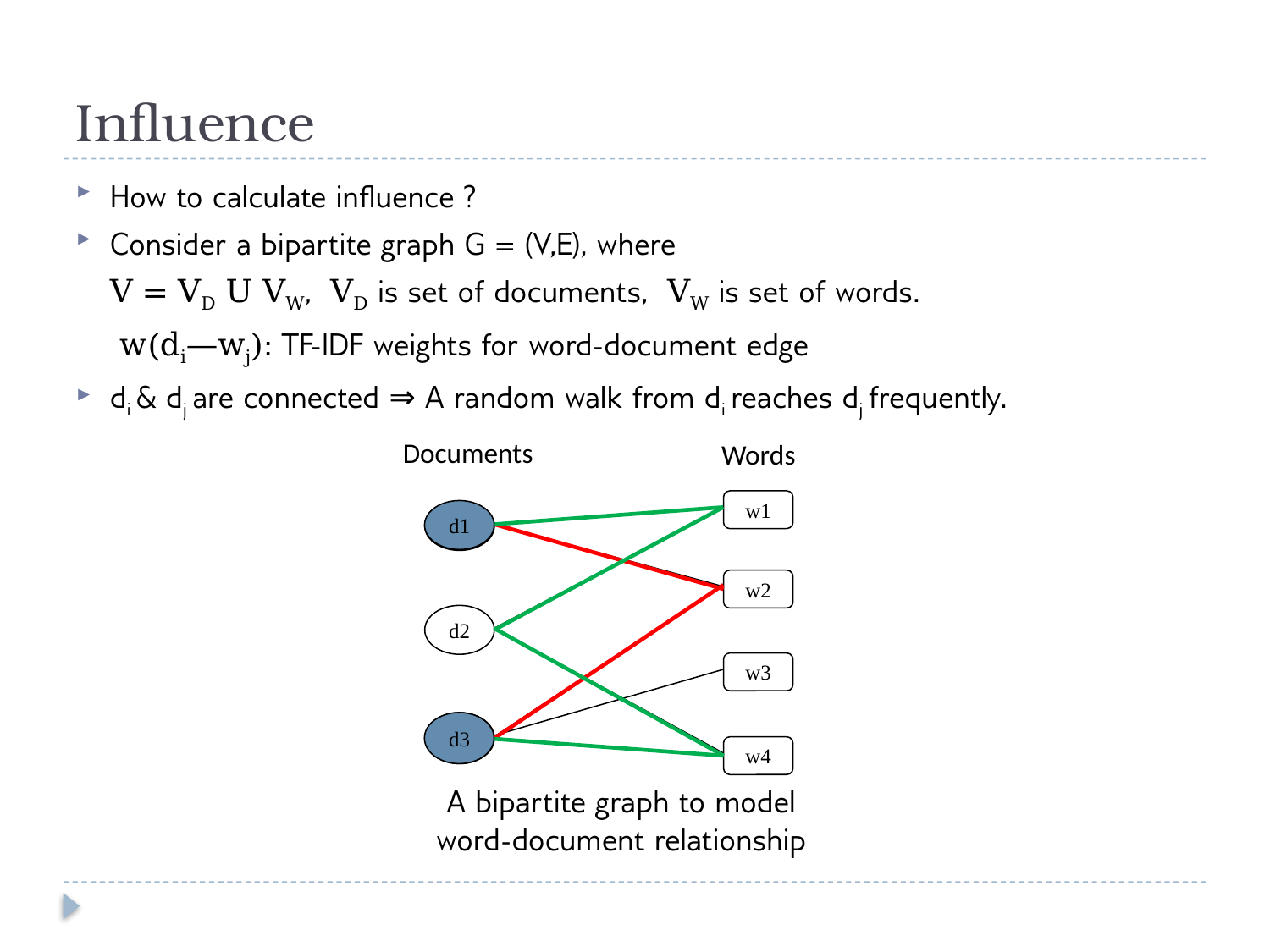

# Influence
How to calculate influence ?
Consider a bipartite graph G = (V,E), where
V = VD U VW,  VD is set of documents,  VW is set of words.
 w(di—wj): TF-IDF weights for word-document edge
di & dj are connected ⇒ A random walk from di reaches dj frequently.
Documents
d1
d2
d3
Words
w1
w2
w3
w4
d1
d3

A bipartite graph to model word-document relationship